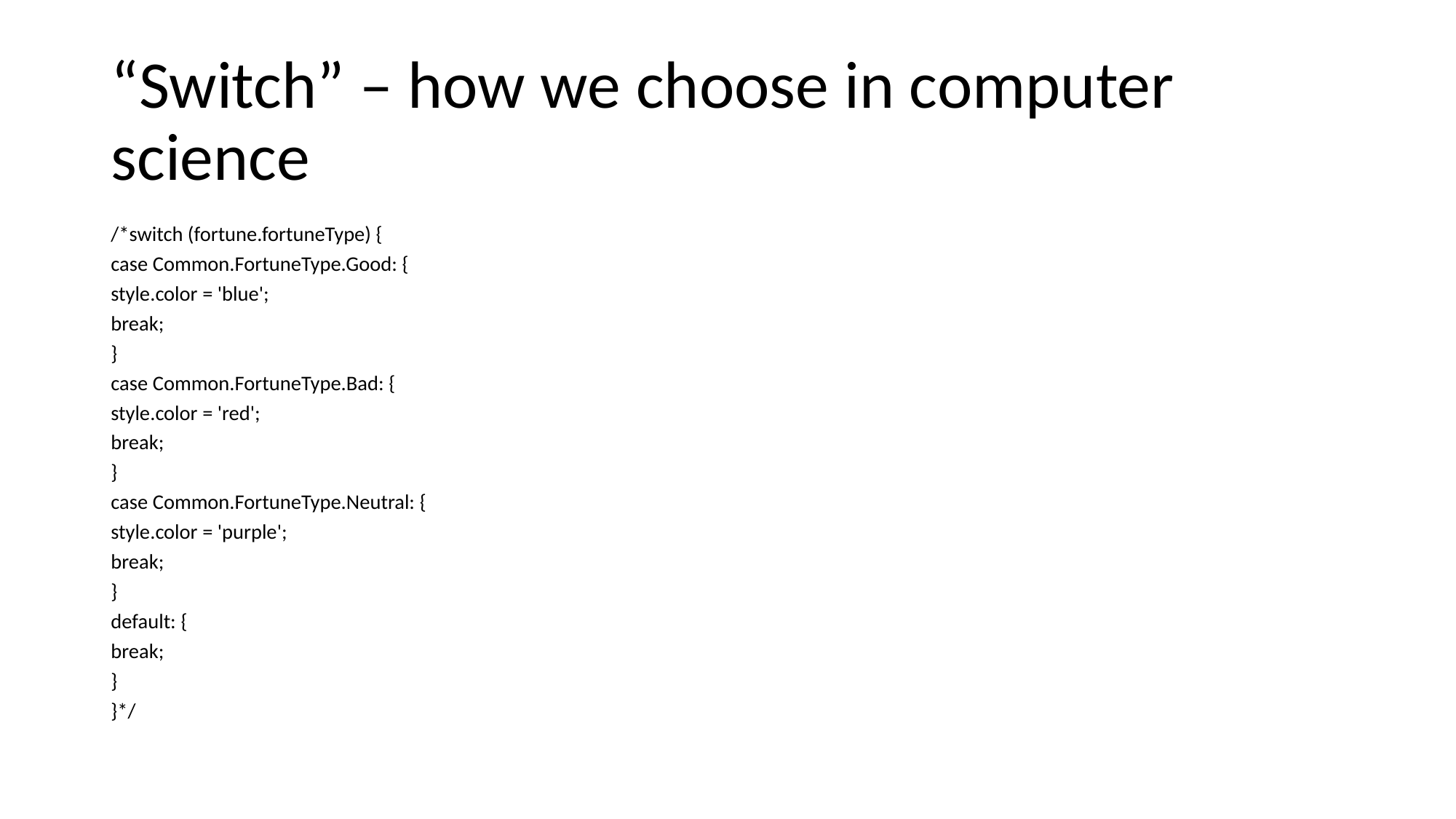

# “Switch” – how we choose in computer science
/*switch (fortune.fortuneType) {
case Common.FortuneType.Good: {
style.color = 'blue';
break;
}
case Common.FortuneType.Bad: {
style.color = 'red';
break;
}
case Common.FortuneType.Neutral: {
style.color = 'purple';
break;
}
default: {
break;
}
}*/